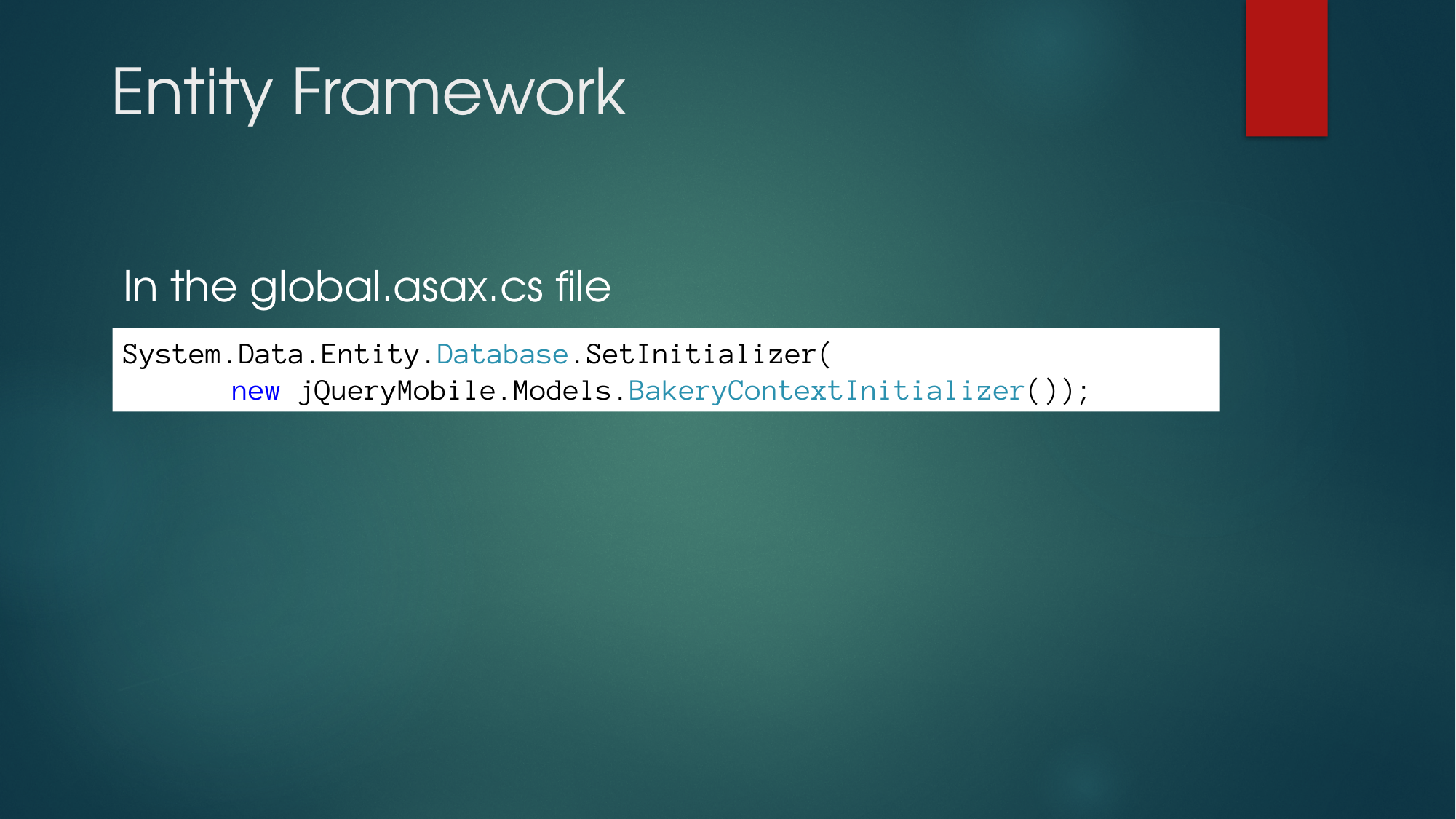

# Entity Framework
In the global.asax.cs file
System.Data.Entity.Database.SetInitializer(
	new jQueryMobile.Models.BakeryContextInitializer());